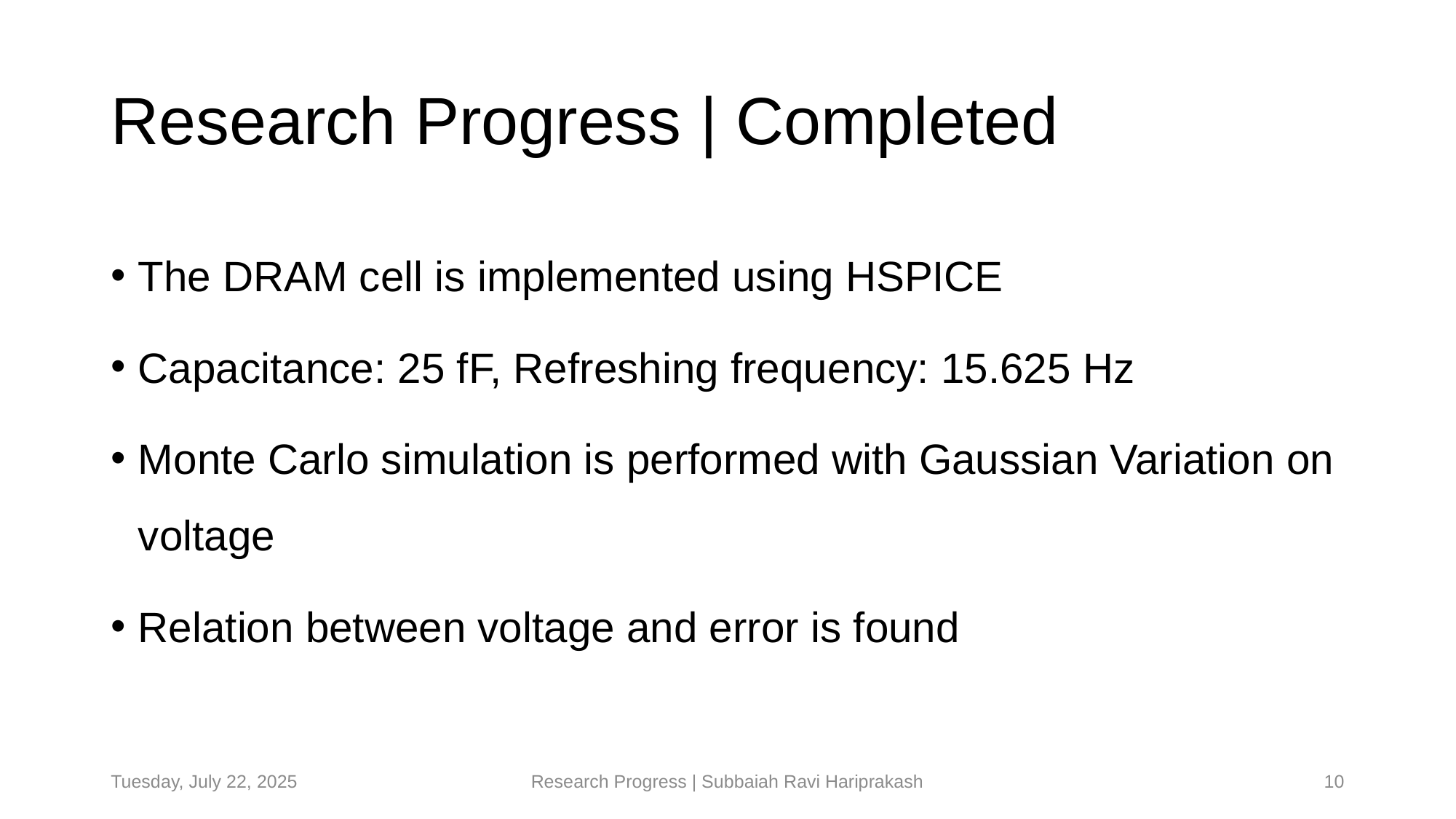

# Research Progress | Completed
The DRAM cell is implemented using HSPICE
Capacitance: 25 fF, Refreshing frequency: 15.625 Hz
Monte Carlo simulation is performed with Gaussian Variation on voltage
Relation between voltage and error is found
Tuesday, July 22, 2025
Research Progress | Subbaiah Ravi Hariprakash
10